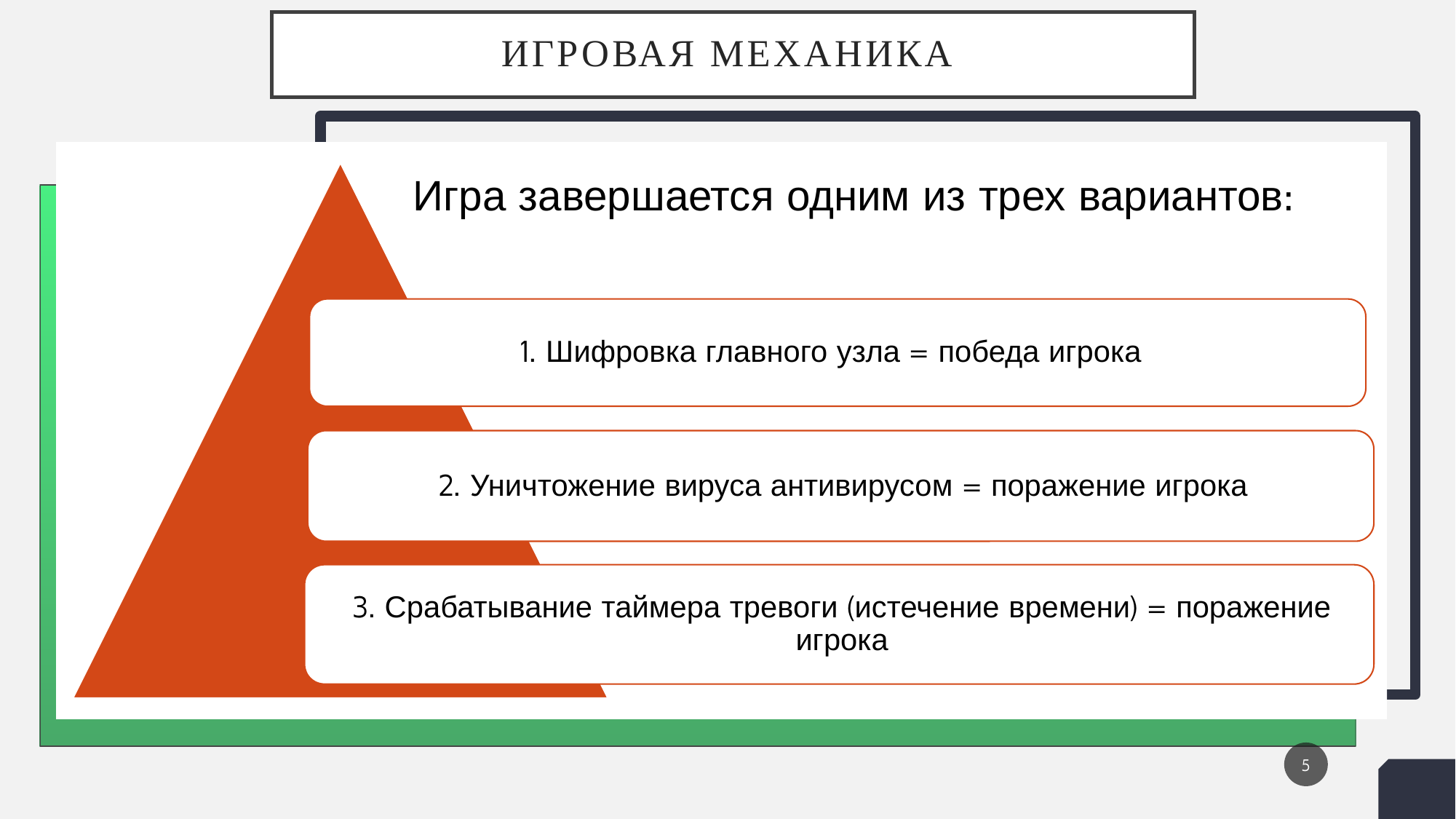

# Игровая механика
1. Шифровка главного узла = победа игрока
2. Уничтожение вируса антивирусом = поражение игрока
3. Срабатывание таймера тревоги (истечение времени) = поражение игрока
Игра завершается одним из трех вариантов:

5